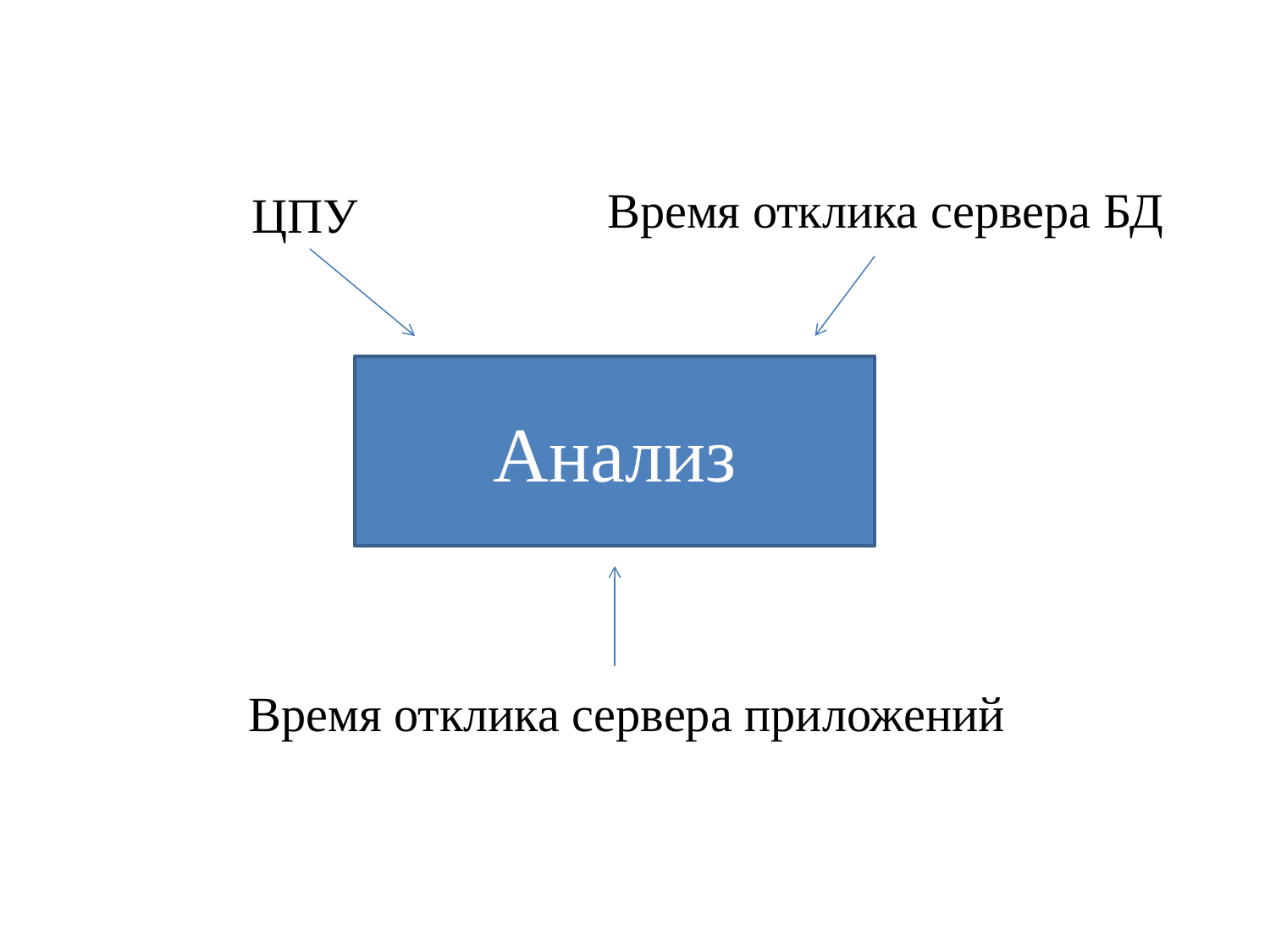

Время отклика сервера БД
ЦПУ
Анализ
Время отклика сервера приложений